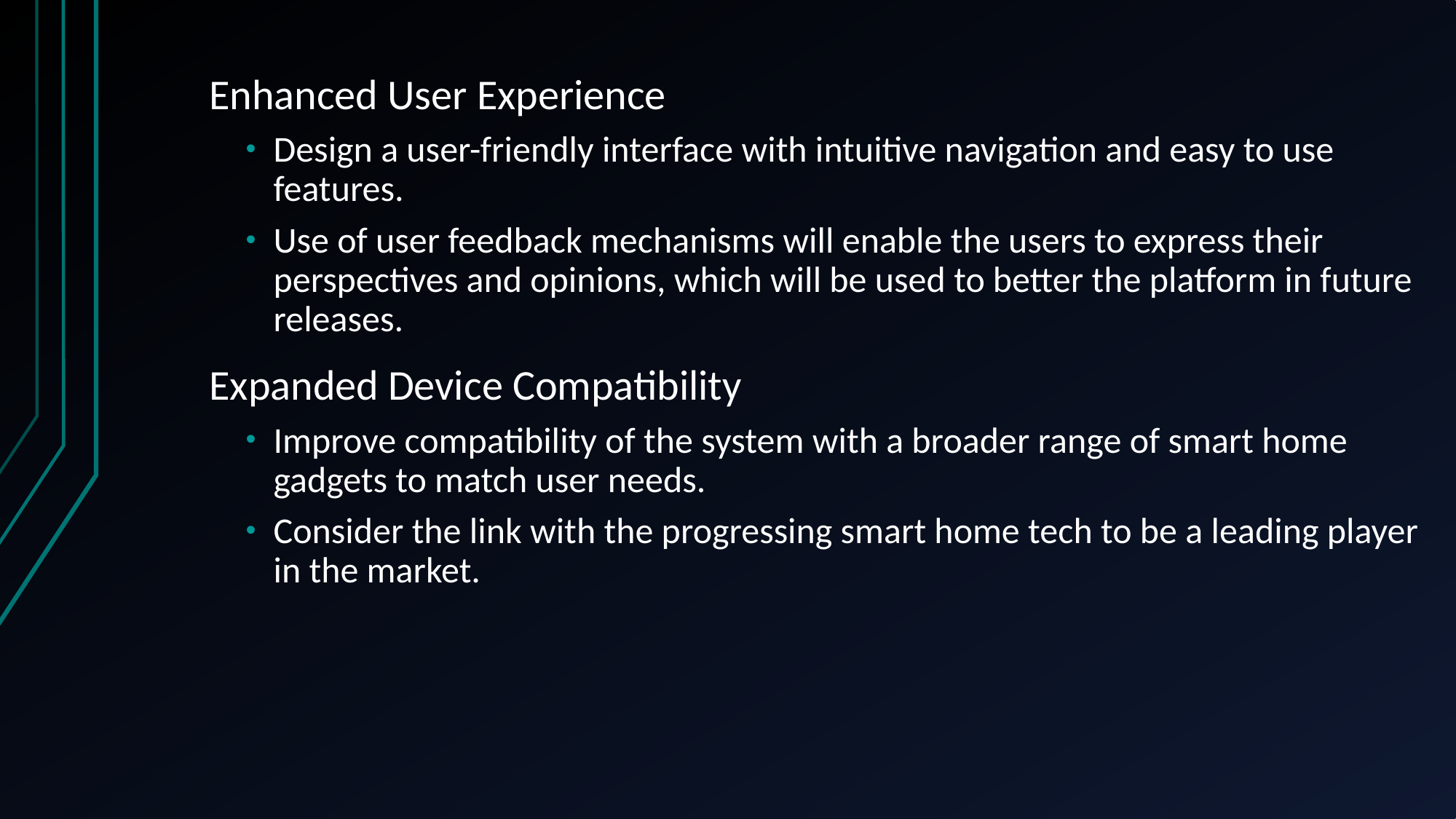

Enhanced User Experience
Design a user-friendly interface with intuitive navigation and easy to use features.
Use of user feedback mechanisms will enable the users to express their perspectives and opinions, which will be used to better the platform in future releases.
Expanded Device Compatibility
Improve compatibility of the system with a broader range of smart home gadgets to match user needs.
Consider the link with the progressing smart home tech to be a leading player in the market.